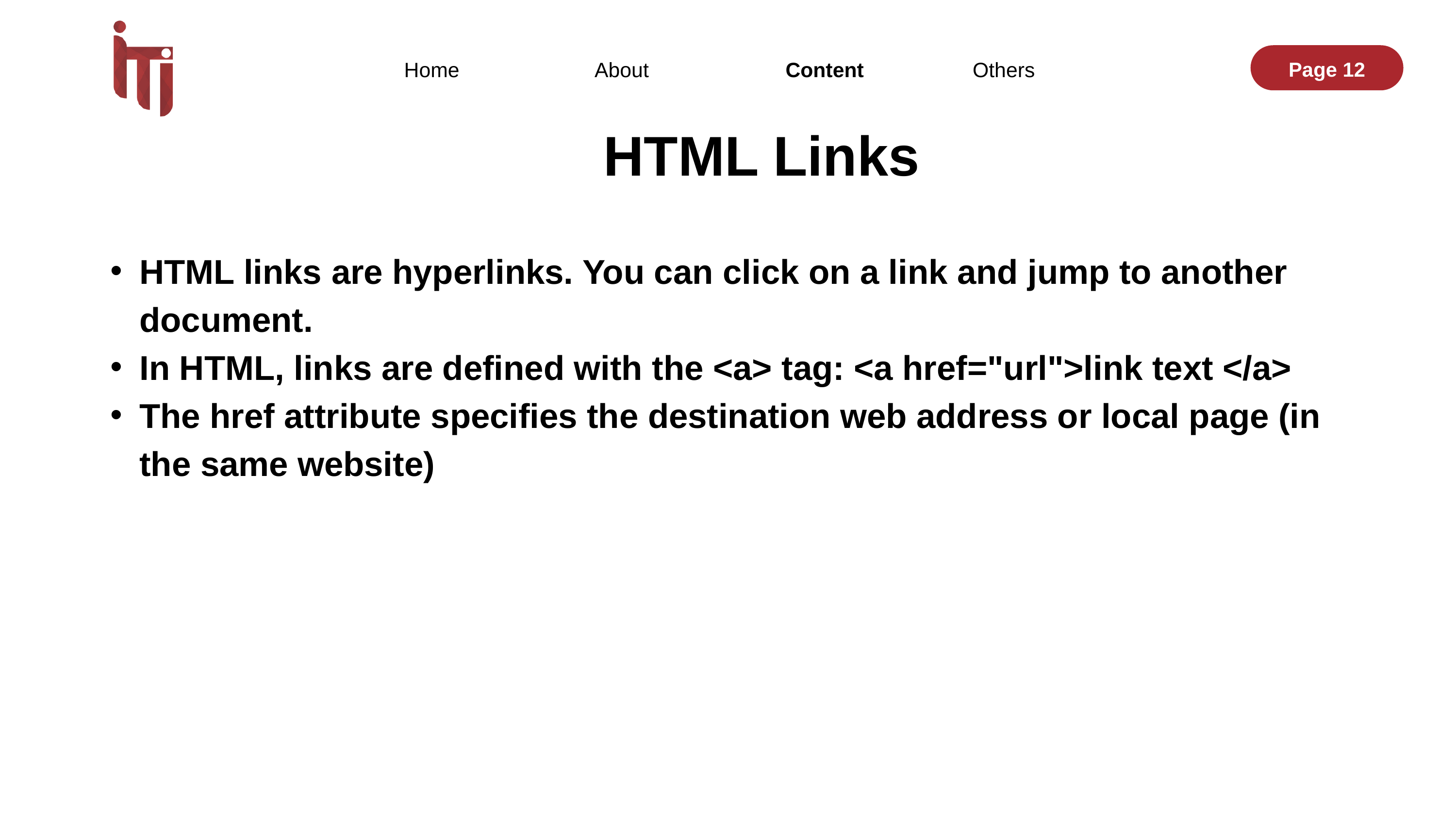

Page 05
Page 12
Home
Others
About
Content
HTML Links
HTML links are hyperlinks. You can click on a link and jump to another document.
In HTML, links are defined with the <a> tag: <a href="url">link text </a>
The href attribute specifies the destination web address or local page (in the same website)